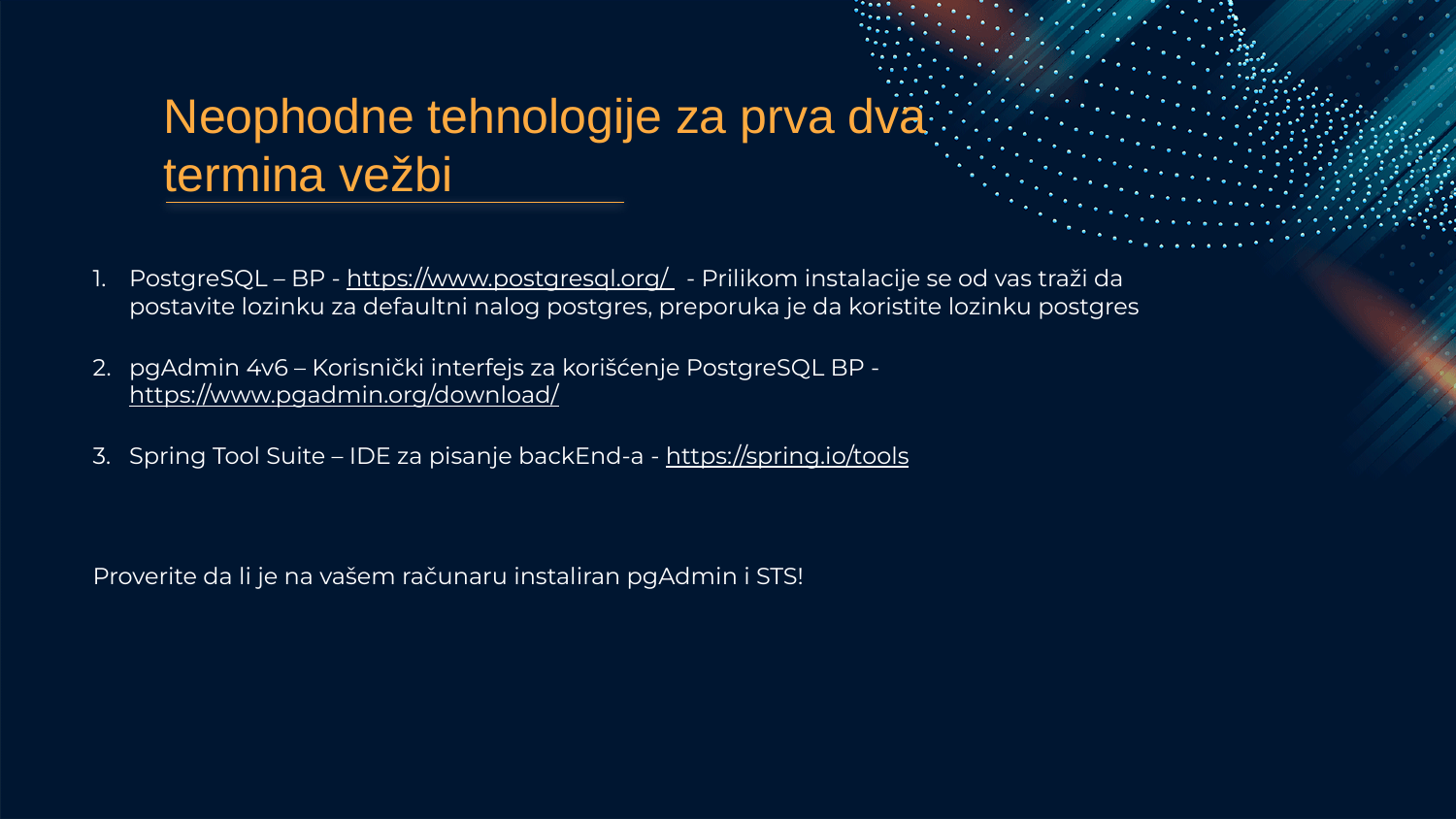

# Neophodne tehnologije za prva dva termina vežbi
PostgreSQL – BP - https://www.postgresql.org/   - Prilikom instalacije se od vas traži da postavite lozinku za defaultni nalog postgres, preporuka je da koristite lozinku postgres
pgAdmin 4v6 – Korisnički interfejs za korišćenje PostgreSQL BP - https://www.pgadmin.org/download/
Spring Tool Suite – IDE za pisanje backEnd-a - https://spring.io/tools

Proverite da li je na vašem računaru instaliran pgAdmin i STS!